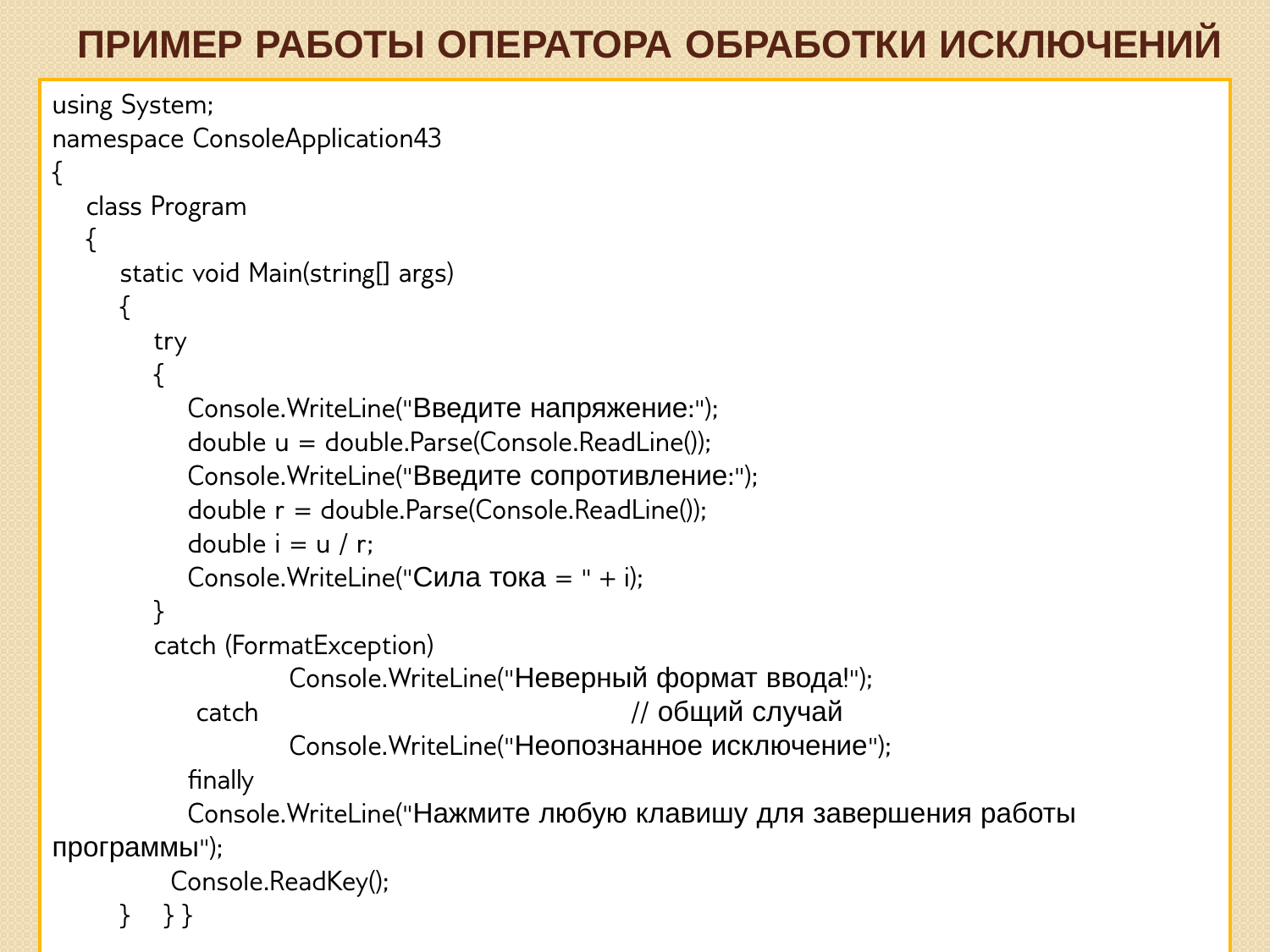

# Пример работы оператора обработки исключений
using System;
namespace ConsoleApplication43
{
    class Program
    {
        static void Main(string[] args)
        {
            try
            {
                Console.WriteLine("Введите напряжение:");
                double u = double.Parse(Console.ReadLine());
                Console.WriteLine("Введите сопротивление:");
                double r = double.Parse(Console.ReadLine());
                double i = u / r;
                Console.WriteLine("Сила тока = " + i);
            }
            catch (FormatException)
                            Console.WriteLine("Неверный формат ввода!");
                 catch                                            // общий случай
                            Console.WriteLine("Неопознанное исключение");
                finally
                Console.WriteLine("Нажмите любую клавишу для завершения работы программы");
              Console.ReadKey();
        }    } }